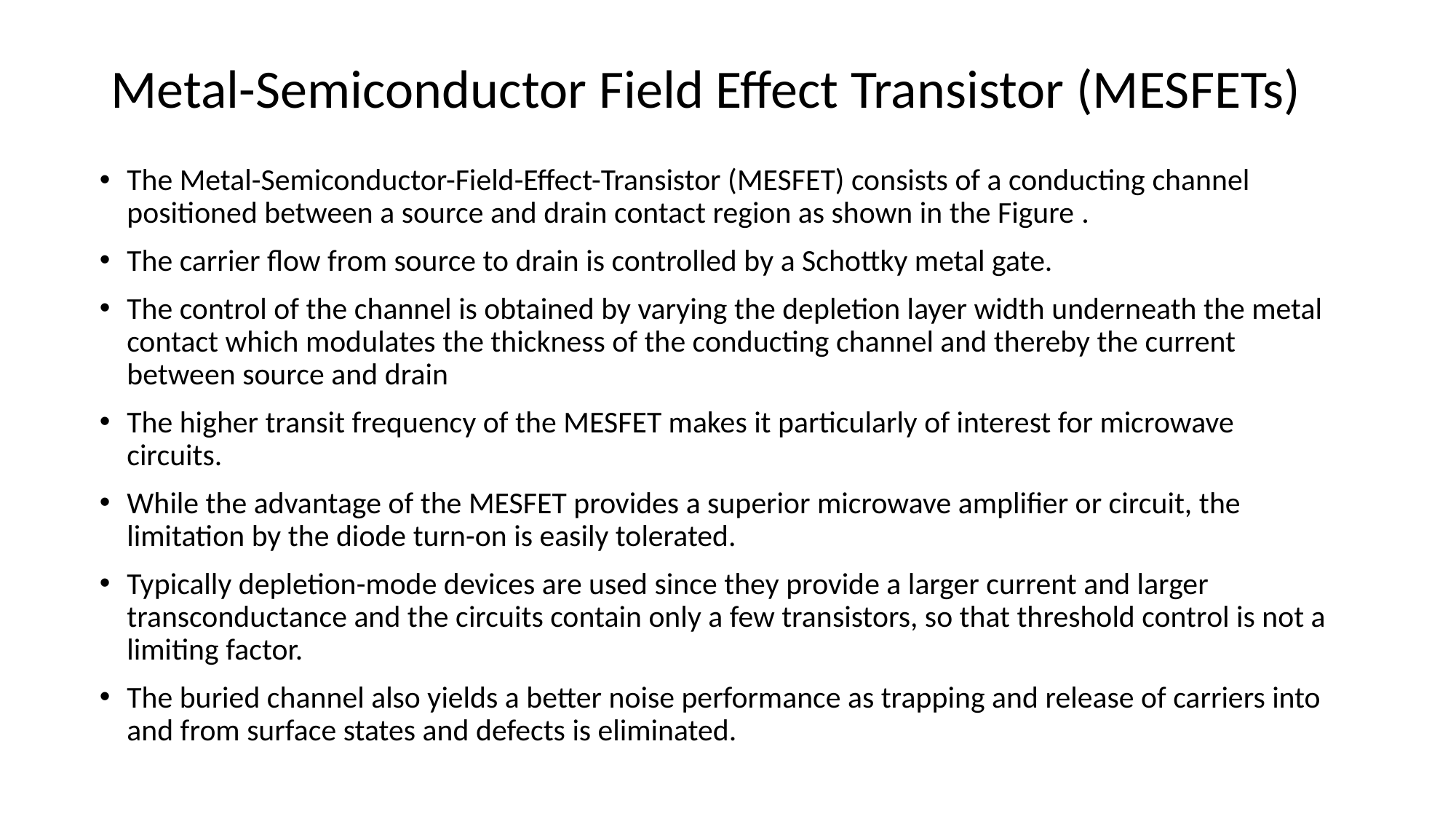

# Metal-Semiconductor Field Effect Transistor (MESFETs)
The Metal-Semiconductor-Field-Effect-Transistor (MESFET) consists of a conducting channel positioned between a source and drain contact region as shown in the Figure .
The carrier flow from source to drain is controlled by a Schottky metal gate.
The control of the channel is obtained by varying the depletion layer width underneath the metal contact which modulates the thickness of the conducting channel and thereby the current between source and drain
The higher transit frequency of the MESFET makes it particularly of interest for microwave circuits.
While the advantage of the MESFET provides a superior microwave amplifier or circuit, the limitation by the diode turn-on is easily tolerated.
Typically depletion-mode devices are used since they provide a larger current and larger transconductance and the circuits contain only a few transistors, so that threshold control is not a limiting factor.
The buried channel also yields a better noise performance as trapping and release of carriers into and from surface states and defects is eliminated.